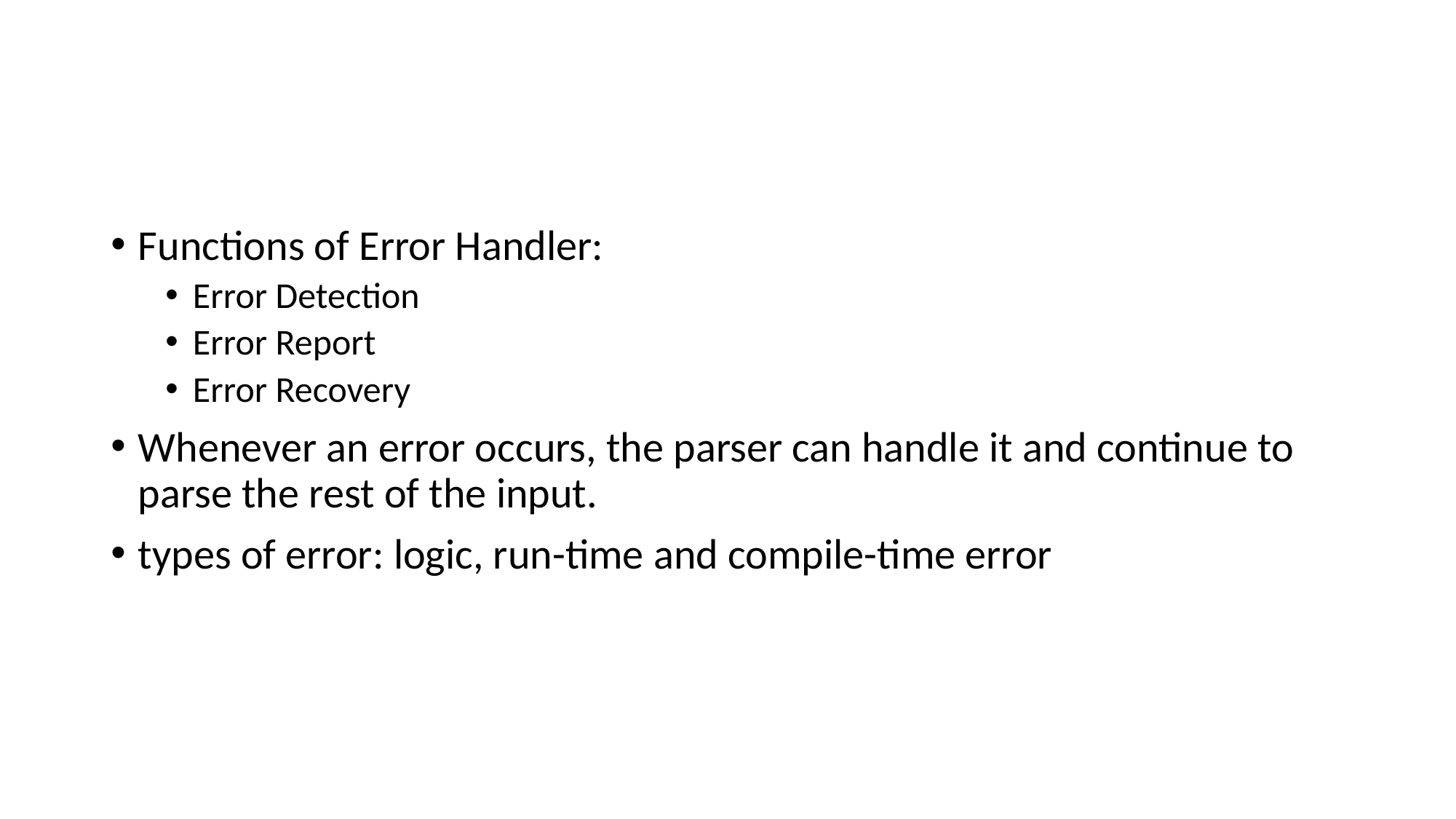

#
Functions of Error Handler:
Error Detection
Error Report
Error Recovery
Whenever an error occurs, the parser can handle it and continue to parse the rest of the input.
types of error: logic, run-time and compile-time error